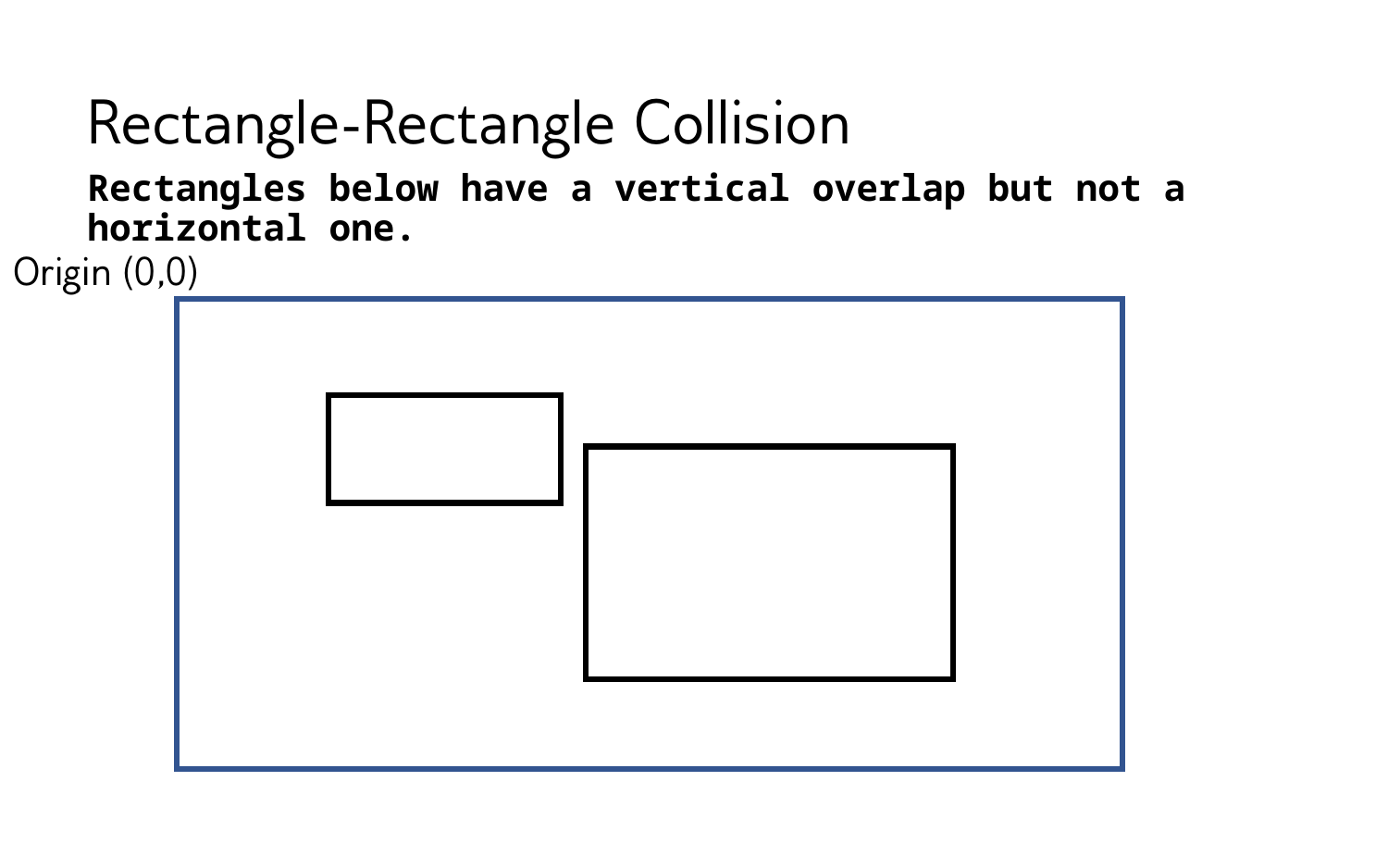

# Rectangle-Rectangle Collision
Rectangles below have a vertical overlap but not a horizontal one.
Origin (0,0)